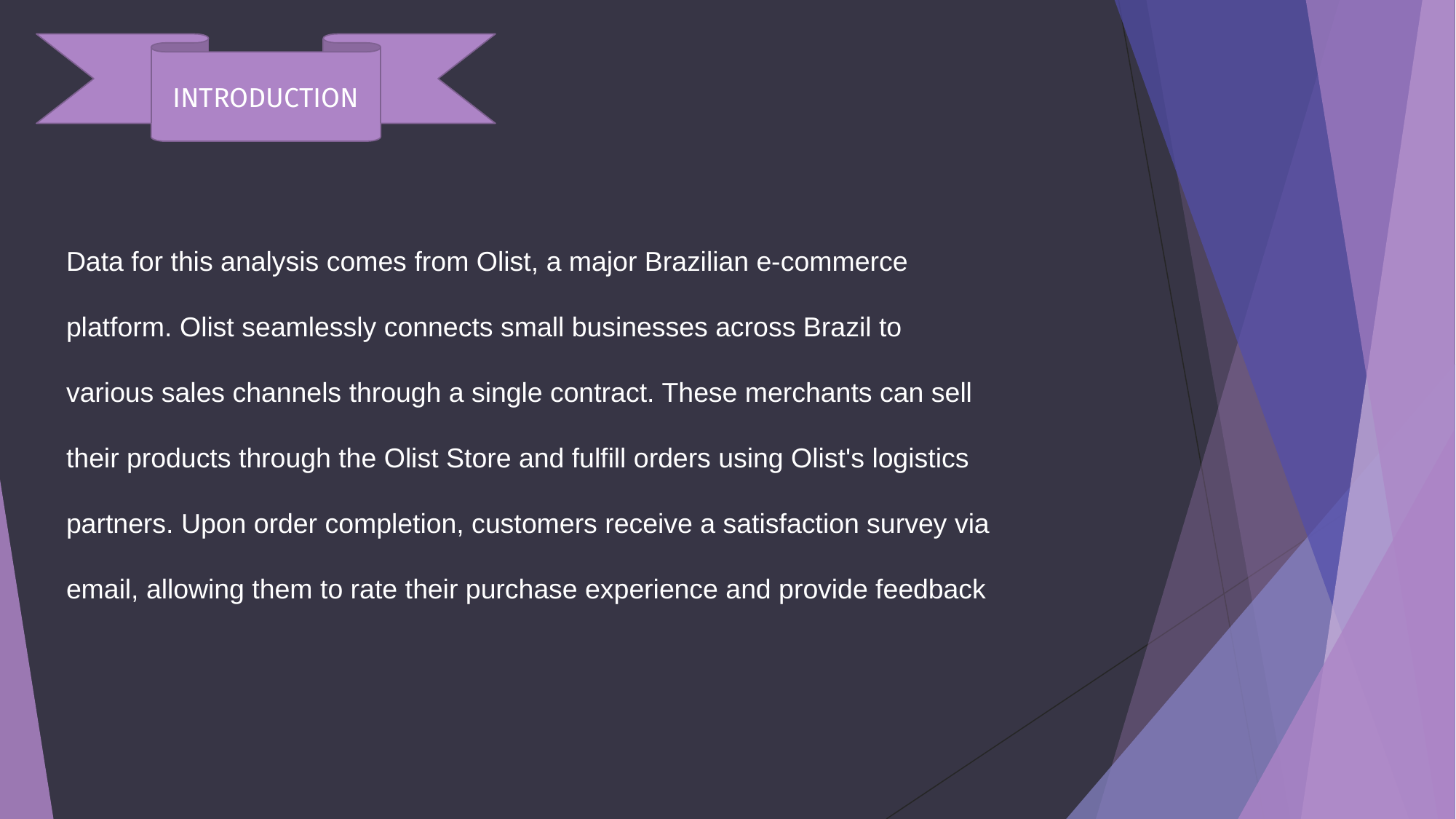

INTRODUCTION
Data for this analysis comes from Olist, a major Brazilian e-commerce platform. Olist seamlessly connects small businesses across Brazil to various sales channels through a single contract. These merchants can sell their products through the Olist Store and fulfill orders using Olist's logistics partners. Upon order completion, customers receive a satisfaction survey via email, allowing them to rate their purchase experience and provide feedback